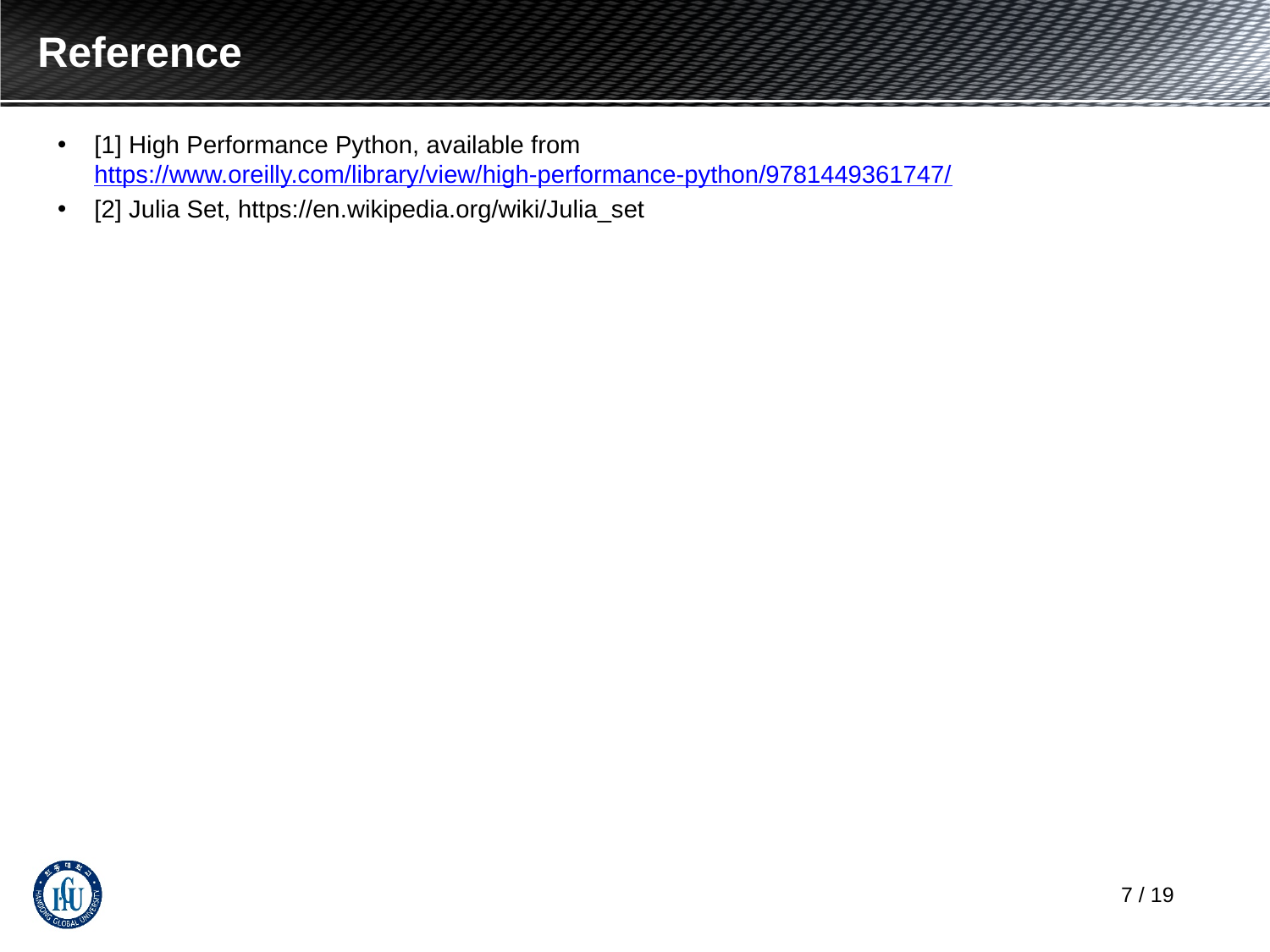

# Reference
[1] High Performance Python, available from https://www.oreilly.com/library/view/high-performance-python/9781449361747/
[2] Julia Set, https://en.wikipedia.org/wiki/Julia_set